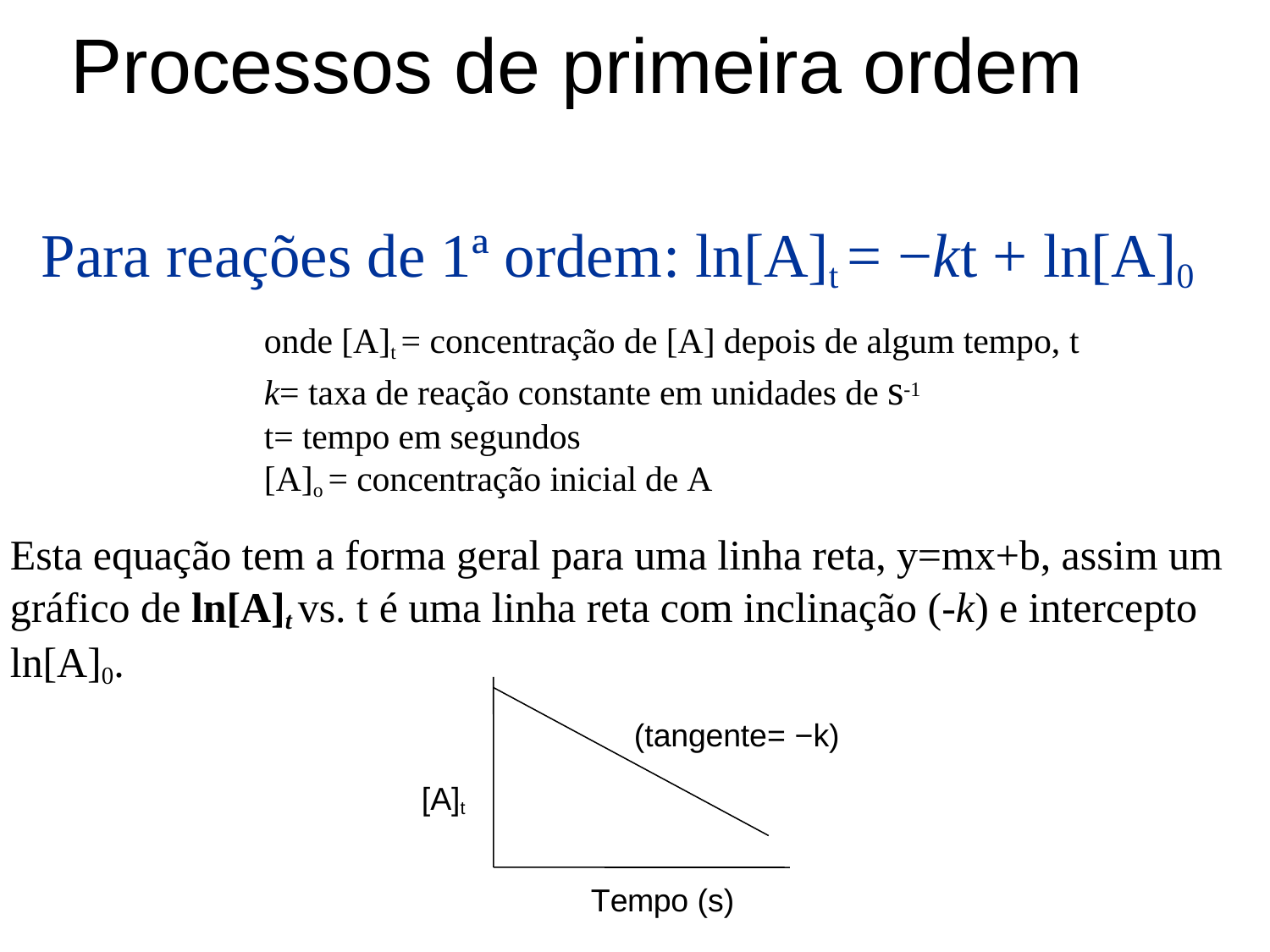

# Processos de primeira ordem
Para reações de 1ª ordem: ln[A]t = −kt + ln[A]0
onde [A]t = concentração de [A] depois de algum tempo, t
k= taxa de reação constante em unidades de s-1 t= tempo em segundos
[A]o = concentração inicial de A
Esta equação tem a forma geral para uma linha reta, y=mx+b, assim um gráfico de ln[A]t vs. t é uma linha reta com inclinação (-k) e intercepto ln[A]0.

[A]t

Tempo (s)
(tangente= −k)